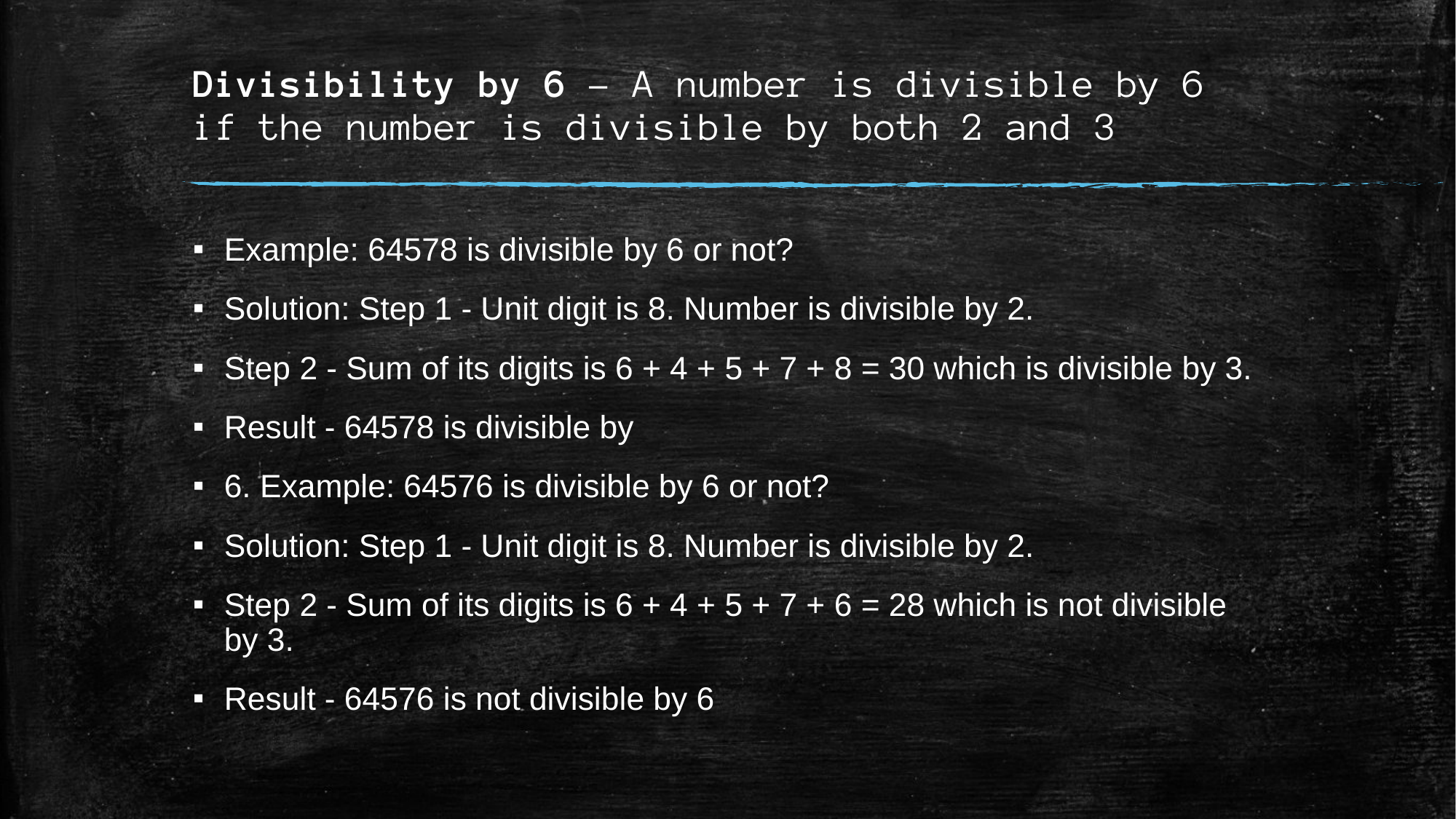

# Divisibility by 6 - A number is divisible by 6 if the number is divisible by both 2 and 3
Example: 64578 is divisible by 6 or not?
Solution: Step 1 - Unit digit is 8. Number is divisible by 2.
Step 2 - Sum of its digits is 6 + 4 + 5 + 7 + 8 = 30 which is divisible by 3.
Result - 64578 is divisible by
6. Example: 64576 is divisible by 6 or not?
Solution: Step 1 - Unit digit is 8. Number is divisible by 2.
Step 2 - Sum of its digits is 6 + 4 + 5 + 7 + 6 = 28 which is not divisible by 3.
Result - 64576 is not divisible by 6